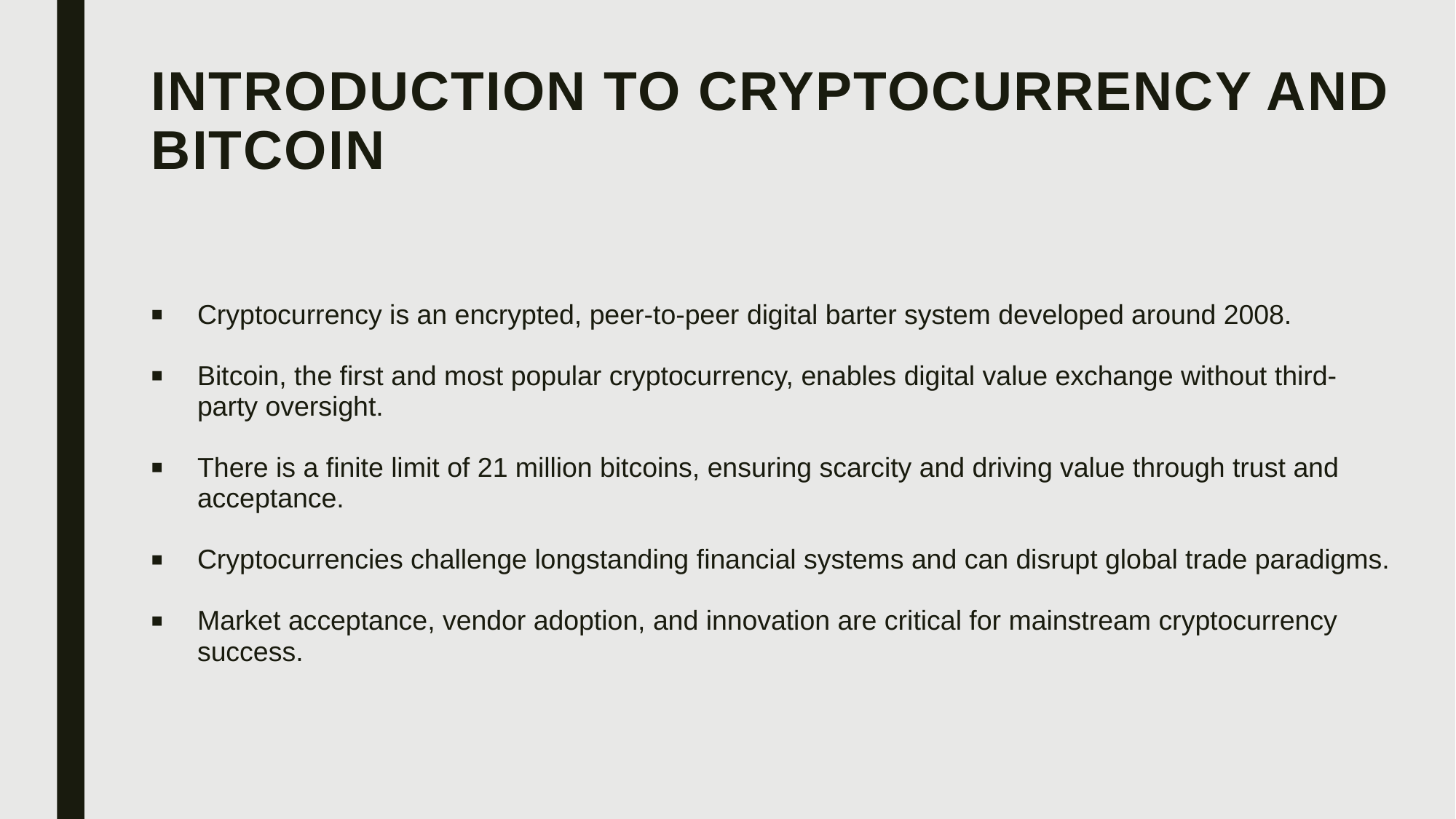

# Introduction to Cryptocurrency and Bitcoin

Cryptocurrency is an encrypted, peer-to-peer digital barter system developed around 2008.
Bitcoin, the first and most popular cryptocurrency, enables digital value exchange without third-party oversight.
There is a finite limit of 21 million bitcoins, ensuring scarcity and driving value through trust and acceptance.
Cryptocurrencies challenge longstanding financial systems and can disrupt global trade paradigms.
Market acceptance, vendor adoption, and innovation are critical for mainstream cryptocurrency success.